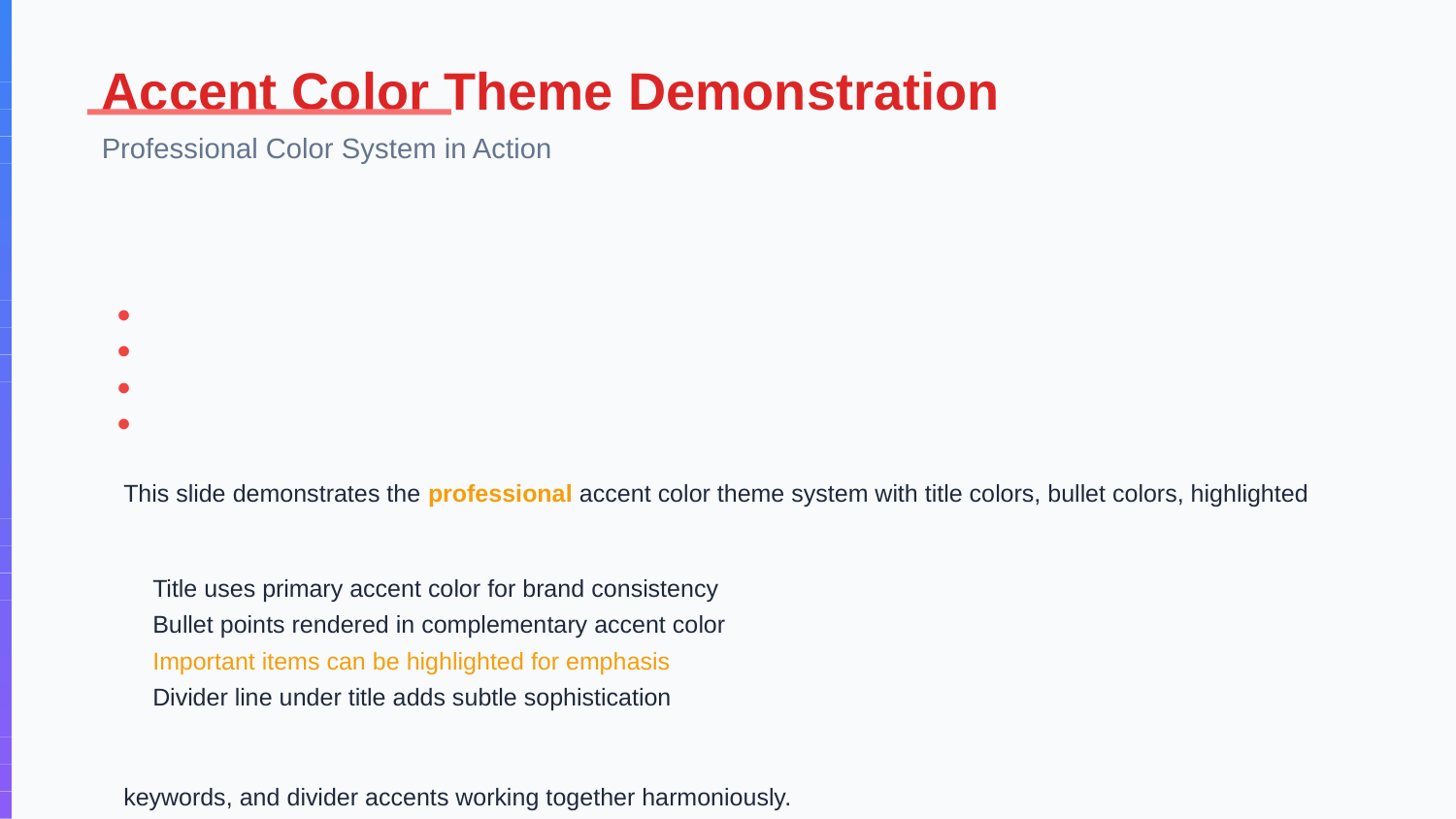

Accent Color Theme Demonstration

Professional Color System in Action

This slide demonstrates the professional accent color theme system with title colors, bullet colors, highlighted keywords, and divider accents working together harmoniously.

●
Title uses primary accent color for brand consistency

●
Bullet points rendered in complementary accent color

●
Important items can be highlighted for emphasis

●
Divider line under title adds subtle sophistication